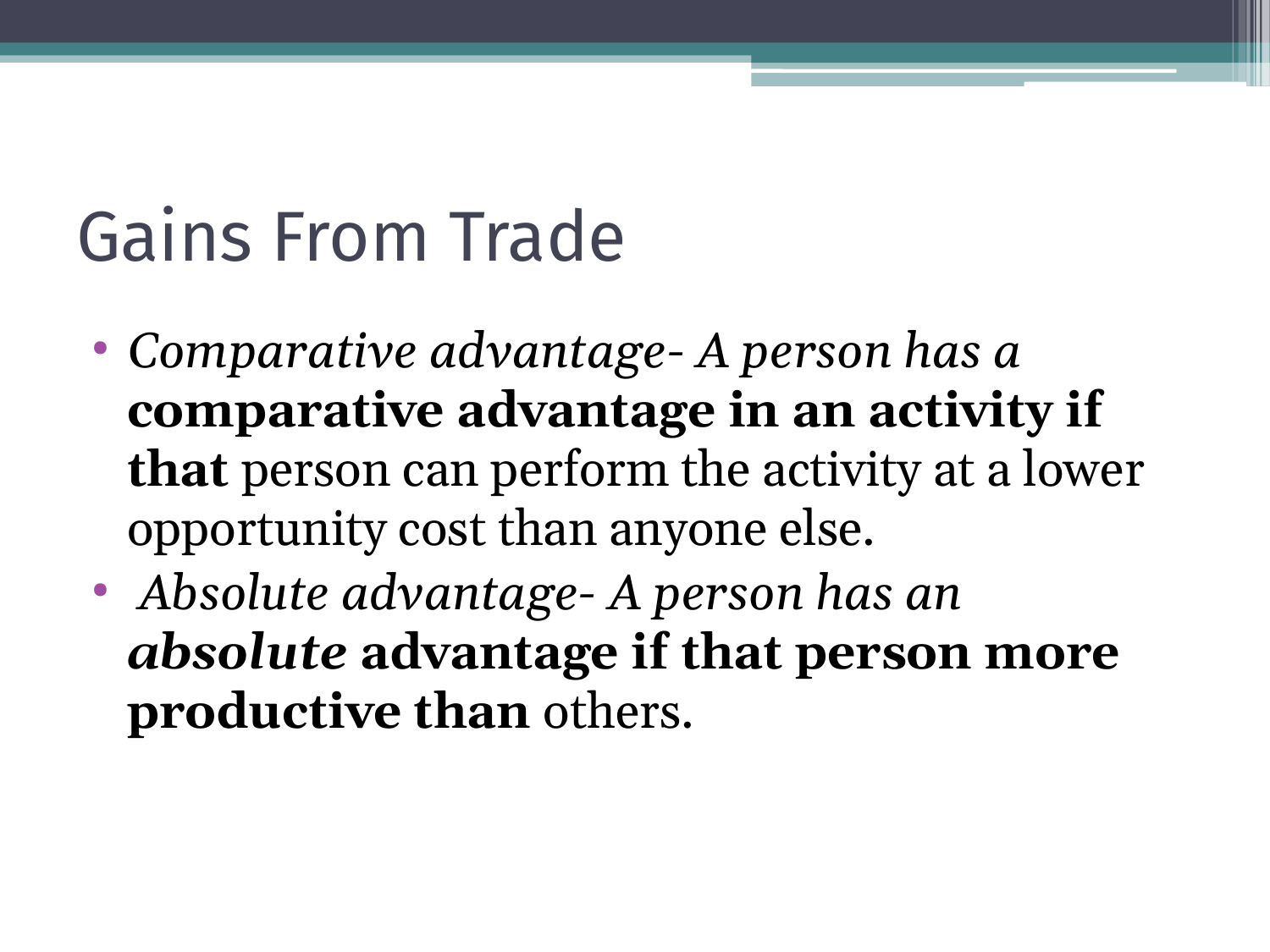

# Gains From Trade
Comparative advantage- A person has a comparative advantage in an activity if that person can perform the activity at a lower opportunity cost than anyone else.
 Absolute advantage- A person has an absolute advantage if that person more productive than others.